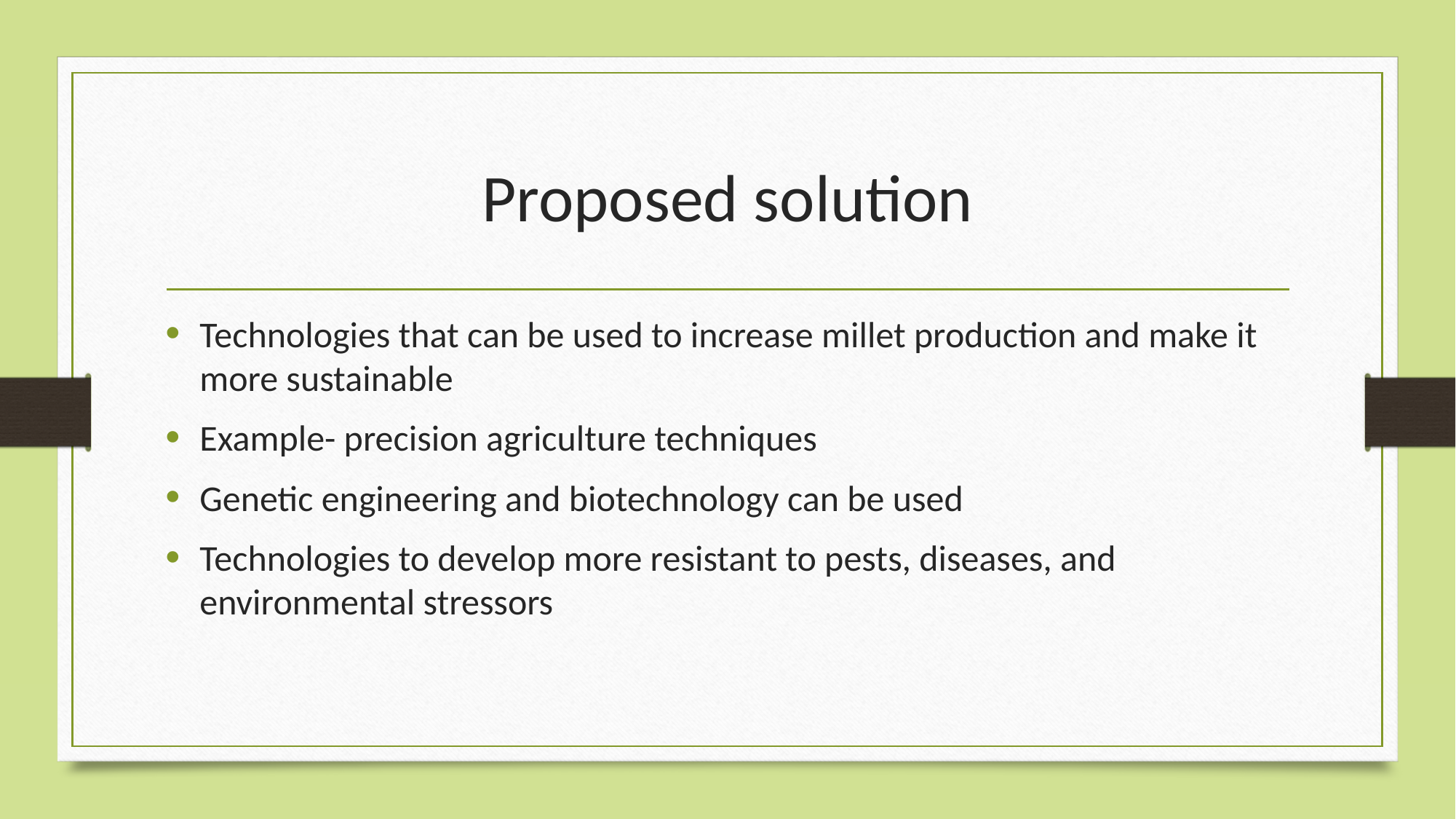

# Proposed solution
Technologies that can be used to increase millet production and make it more sustainable
Example- precision agriculture techniques
Genetic engineering and biotechnology can be used
Technologies to develop more resistant to pests, diseases, and environmental stressors